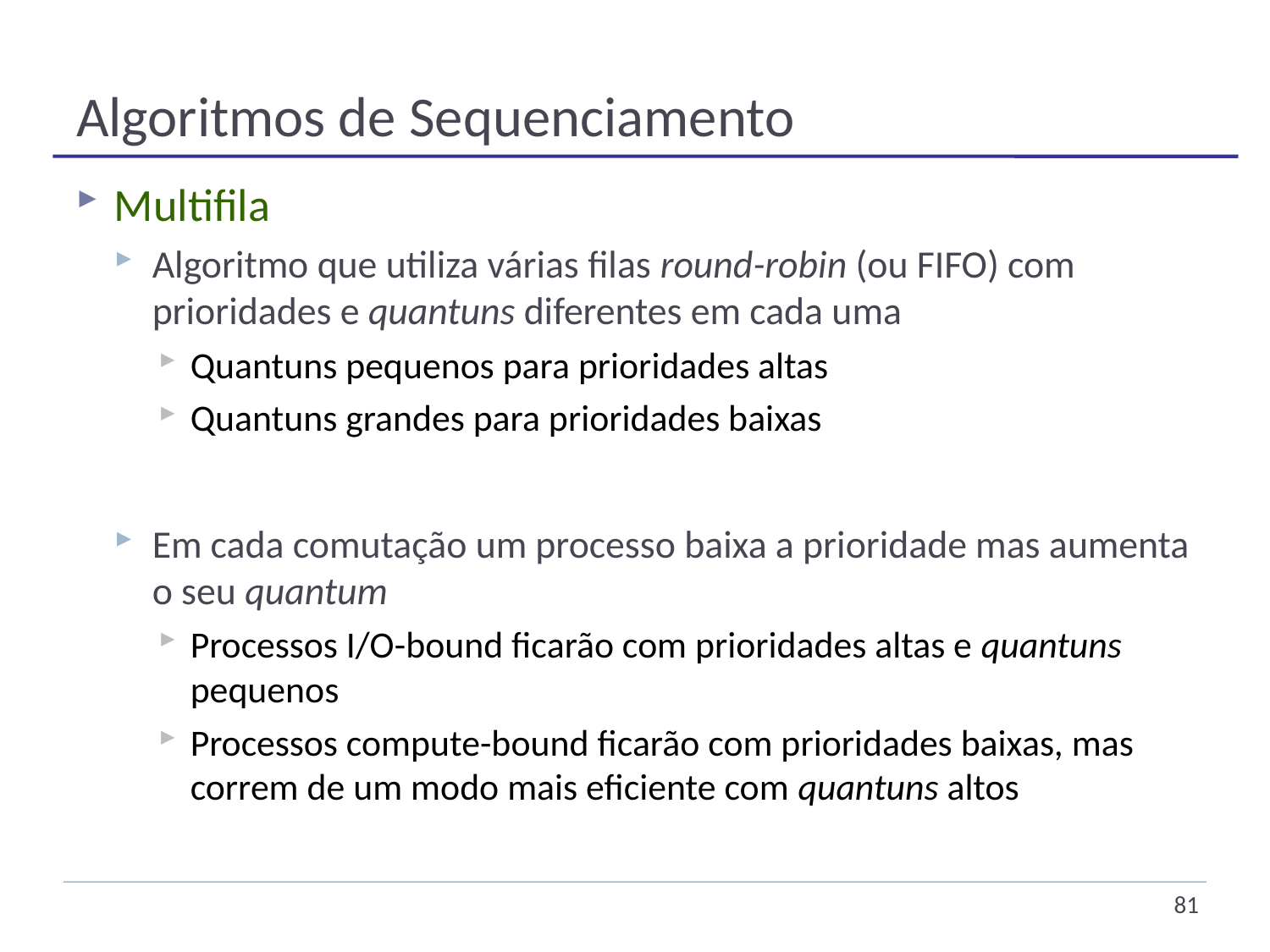

# Algoritmos de Sequenciamento
Multifila
Algoritmo que utiliza várias filas round-robin (ou FIFO) com prioridades e quantuns diferentes em cada uma
Quantuns pequenos para prioridades altas
Quantuns grandes para prioridades baixas

Em cada comutação um processo baixa a prioridade mas aumenta o seu quantum
Processos I/O-bound ficarão com prioridades altas e quantuns pequenos
Processos compute-bound ficarão com prioridades baixas, mas correm de um modo mais eficiente com quantuns altos
81